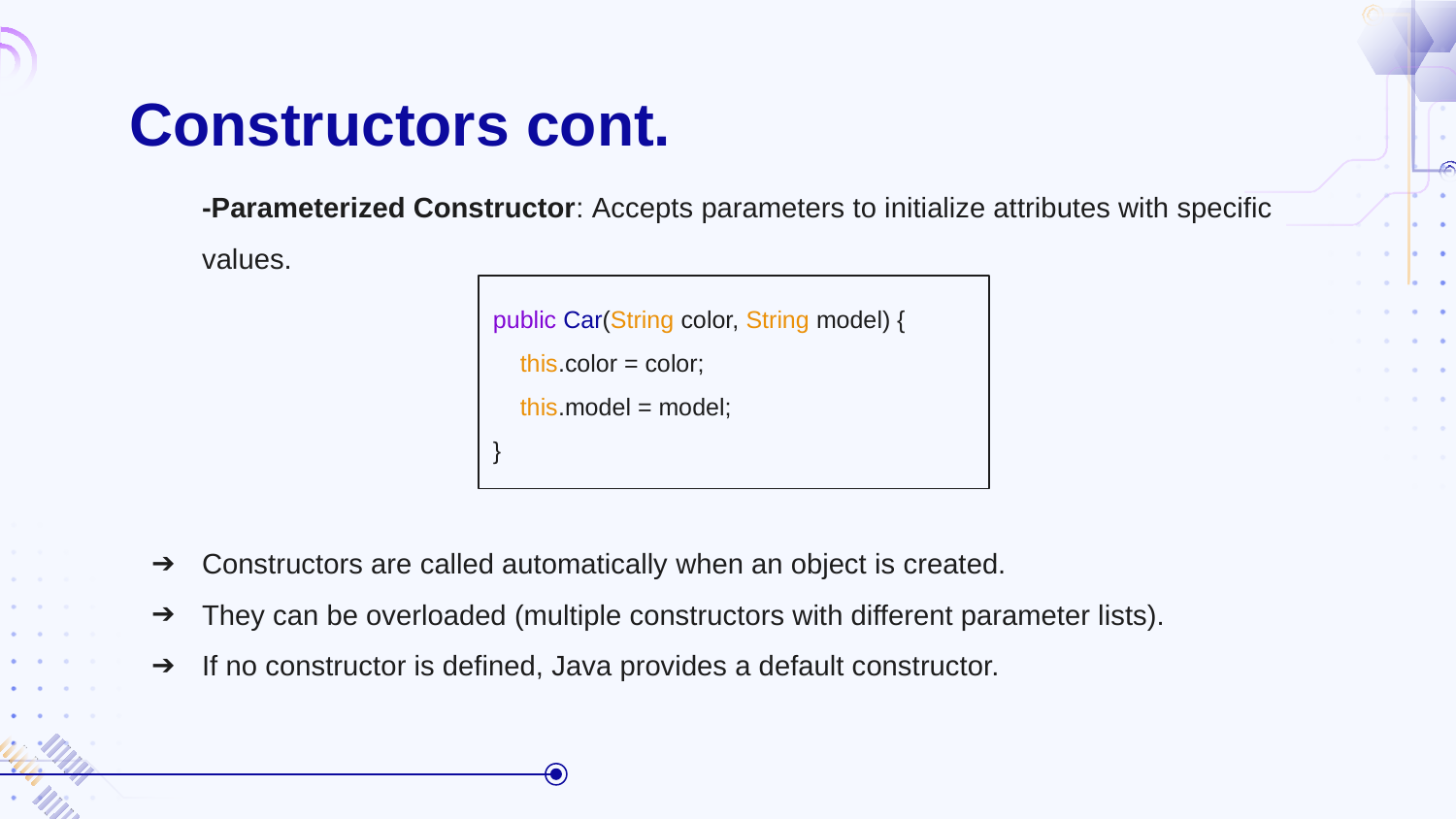

# Constructors cont.
-Parameterized Constructor: Accepts parameters to initialize attributes with specific values.

Constructors are called automatically when an object is created.
They can be overloaded (multiple constructors with different parameter lists).
If no constructor is defined, Java provides a default constructor.
public Car(String color, String model) {
    this.color = color;
    this.model = model;
}